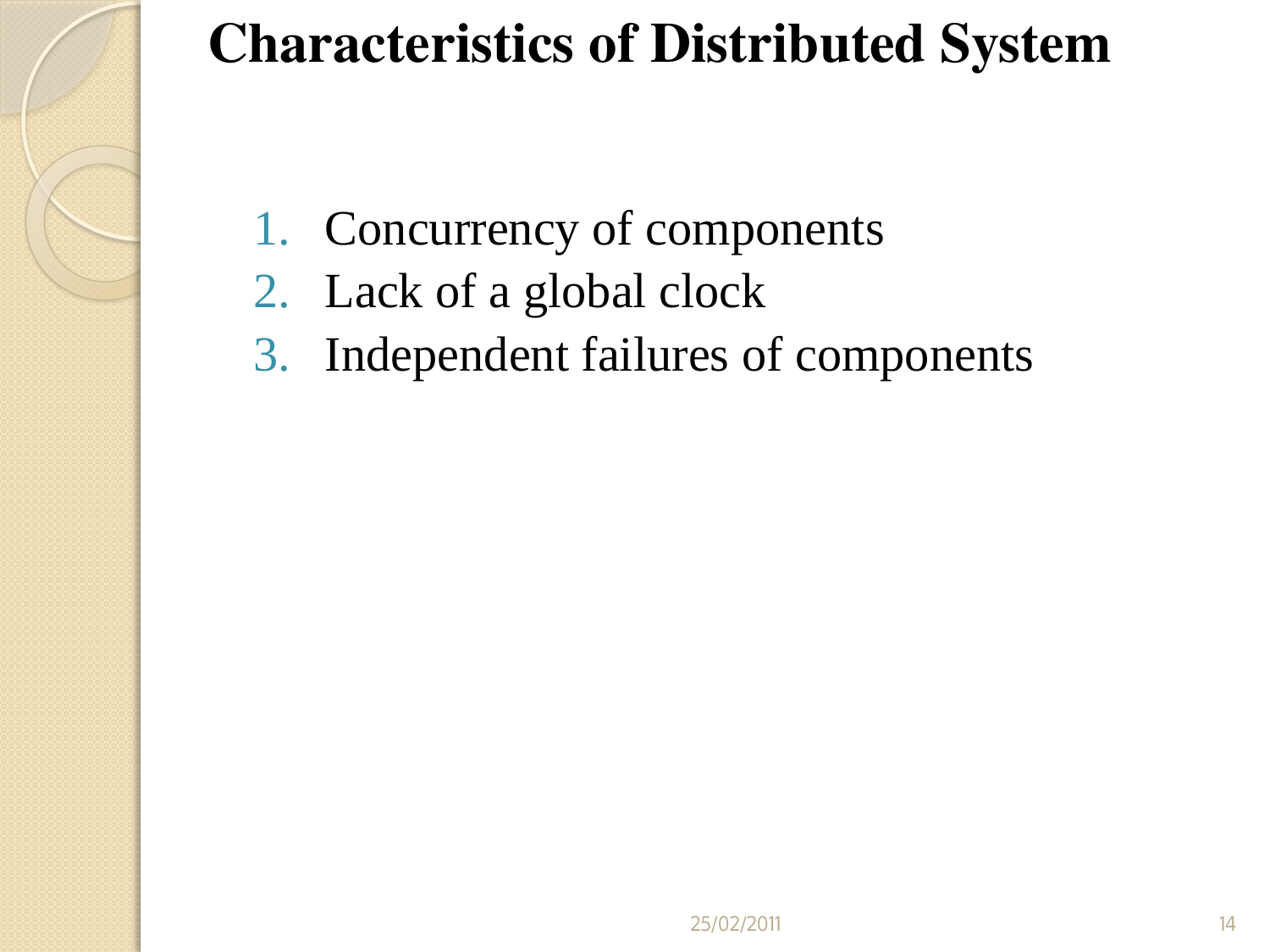

Characteristics of Distributed System
Concurrency of components
Lack of a global clock
Independent failures of components

25/02/2011
14